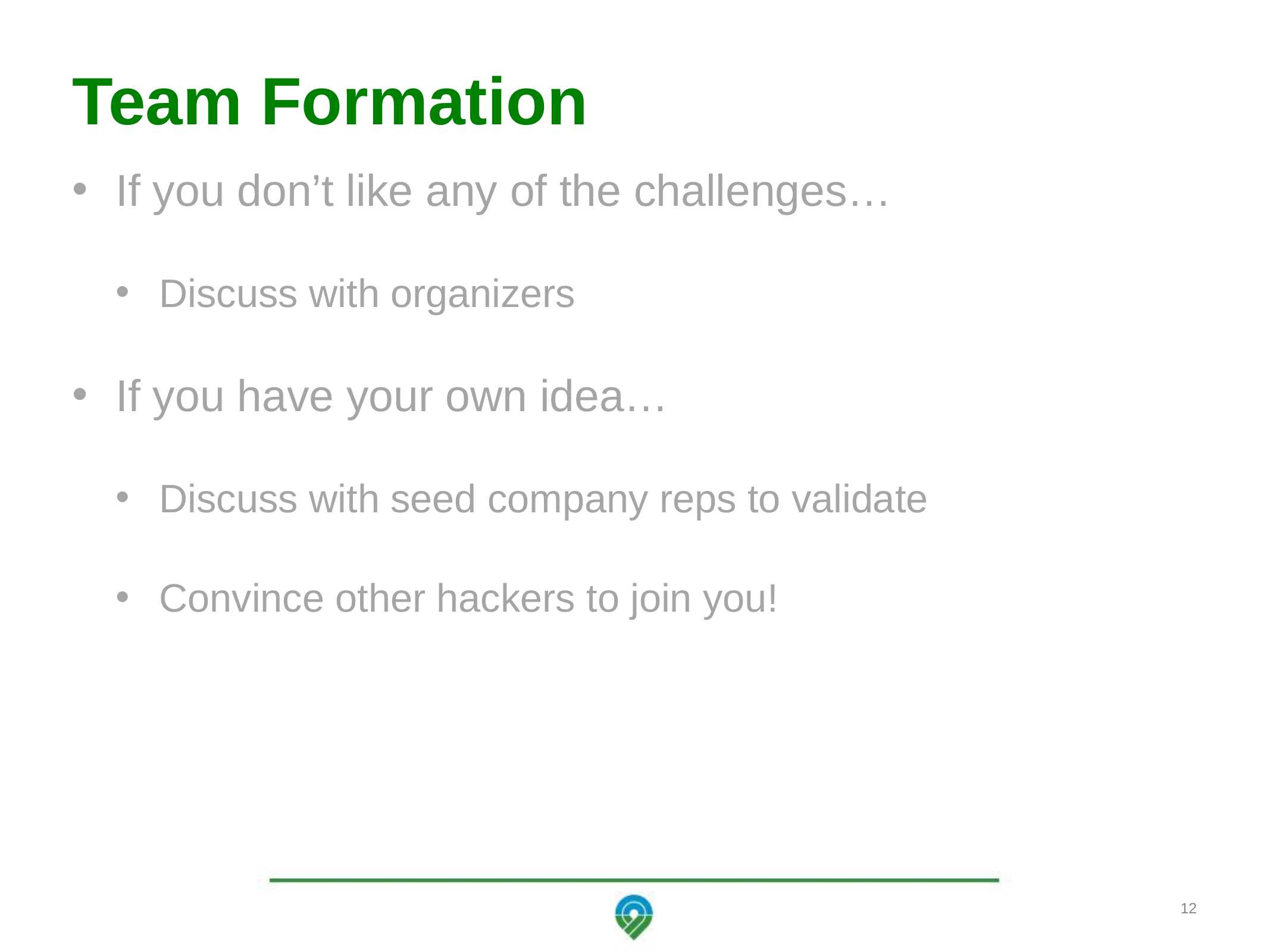

# Team Formation
If you don’t like any of the challenges…
Discuss with organizers
If you have your own idea…
Discuss with seed company reps to validate
Convince other hackers to join you!

12